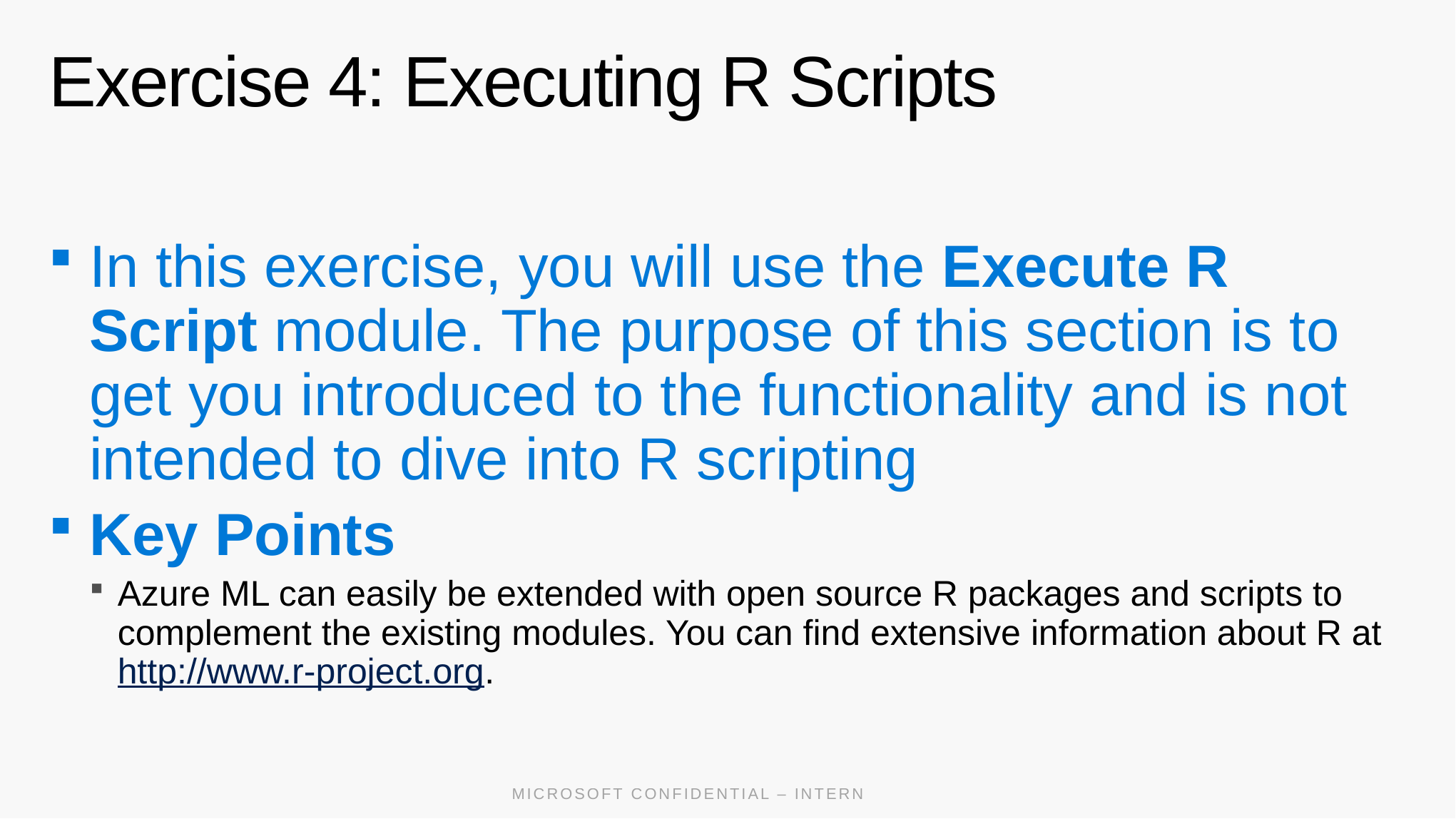

# Exercise 4: Executing R Scripts

In this exercise, you will use the Execute R Script module. The purpose of this section is to get you introduced to the functionality and is not intended to dive into R scripting
Key Points
Azure ML can easily be extended with open source R packages and scripts to complement the existing modules. You can find extensive information about R at http://www.r-project.org.

Q & A